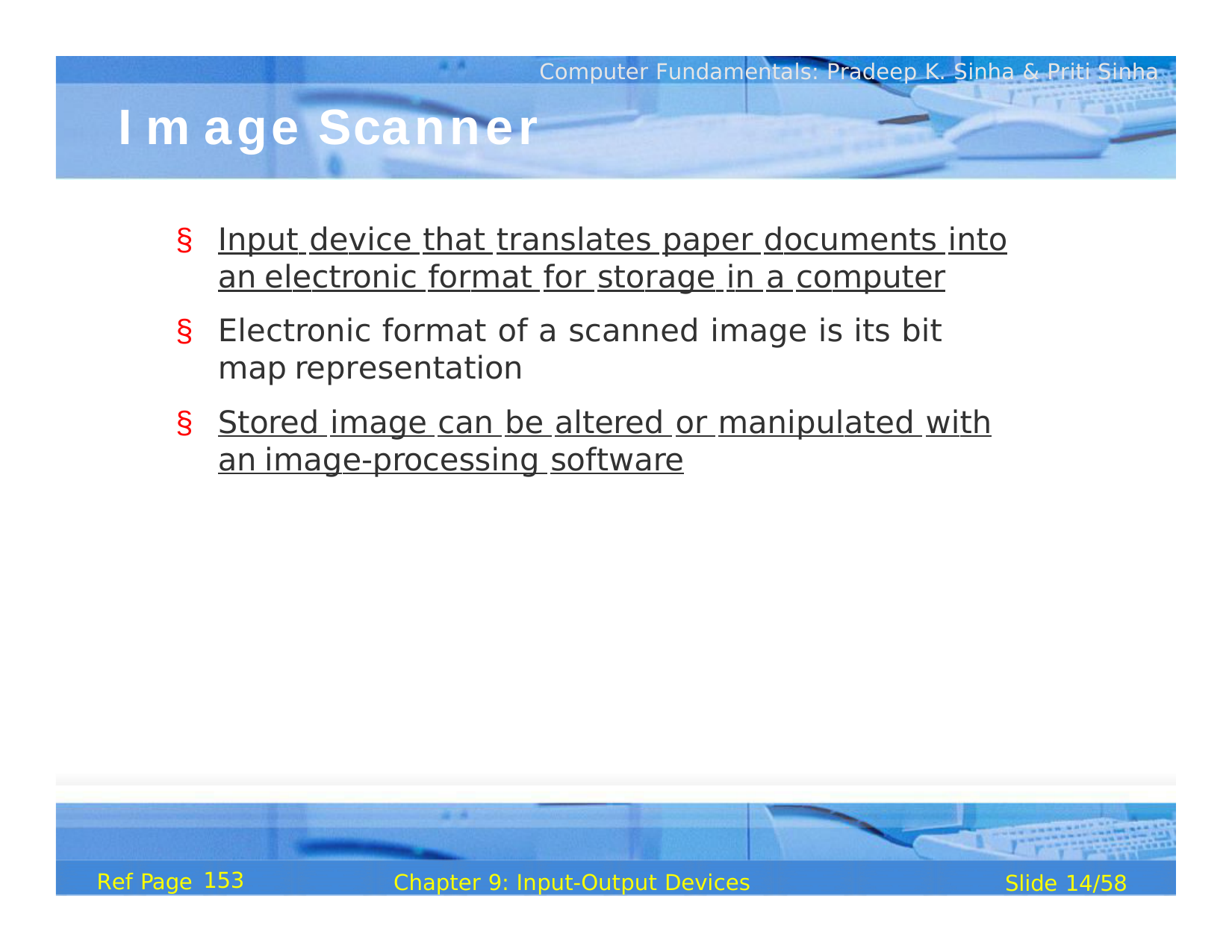

Computer Fundamentals: Pradeep K. Sinha & Priti Sinha
I m age	Scanner
§	Input device that translates paper documents into an electronic format for storage in a computer
§	Electronic format of a scanned image is its bit map representation
§	Stored image can be altered or manipulated with an image-processing software

153
Ref Page
Chapter 9: Input-Output Devices
Slide 14/58